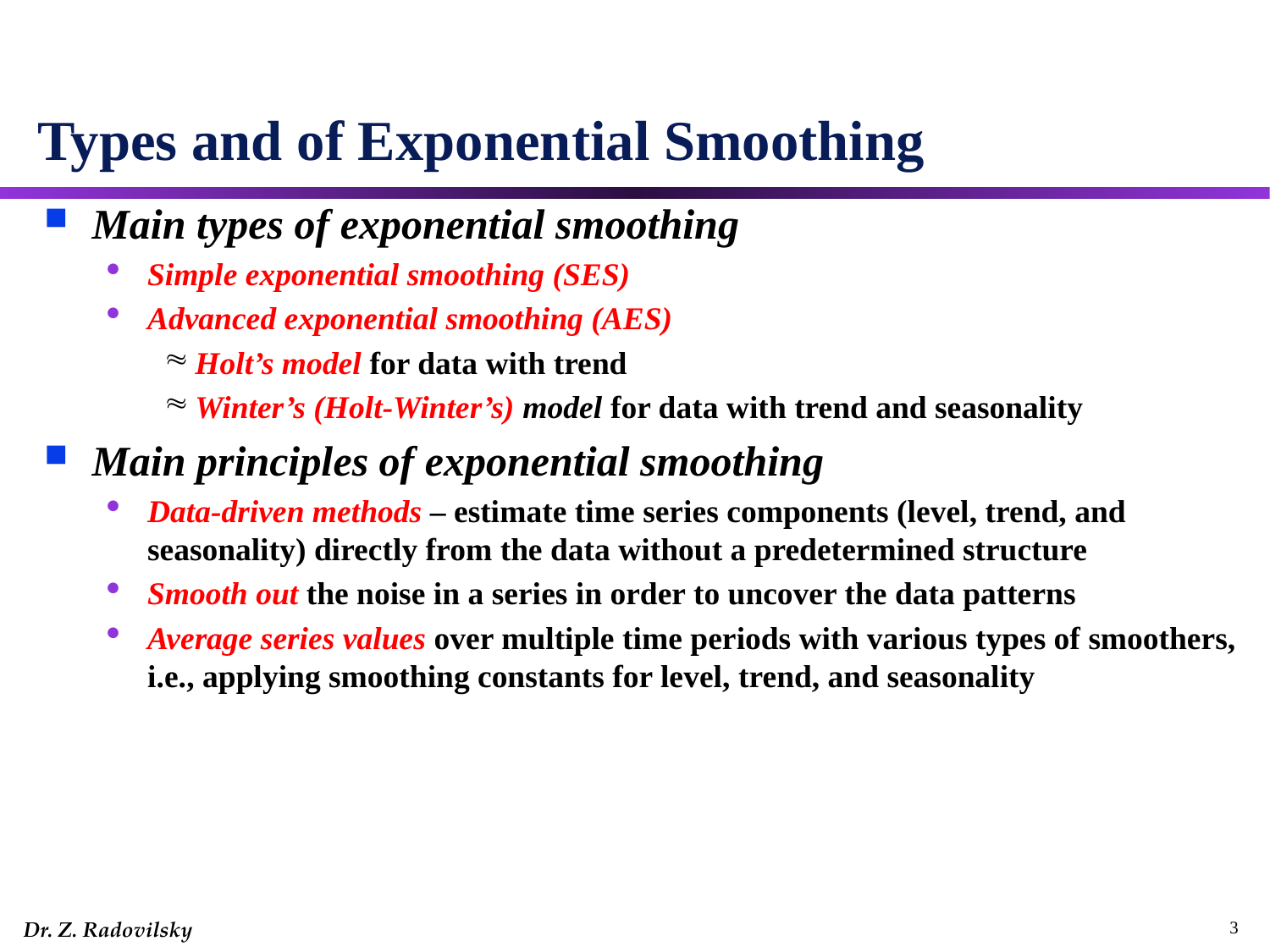

# Types and of Exponential Smoothing
Main types of exponential smoothing
Simple exponential smoothing (SES)
Advanced exponential smoothing (AES)
Holt’s model for data with trend
Winter’s (Holt-Winter’s) model for data with trend and seasonality
Main principles of exponential smoothing
Data-driven methods – estimate time series components (level, trend, and seasonality) directly from the data without a predetermined structure
Smooth out the noise in a series in order to uncover the data patterns
Average series values over multiple time periods with various types of smoothers, i.e., applying smoothing constants for level, trend, and seasonality